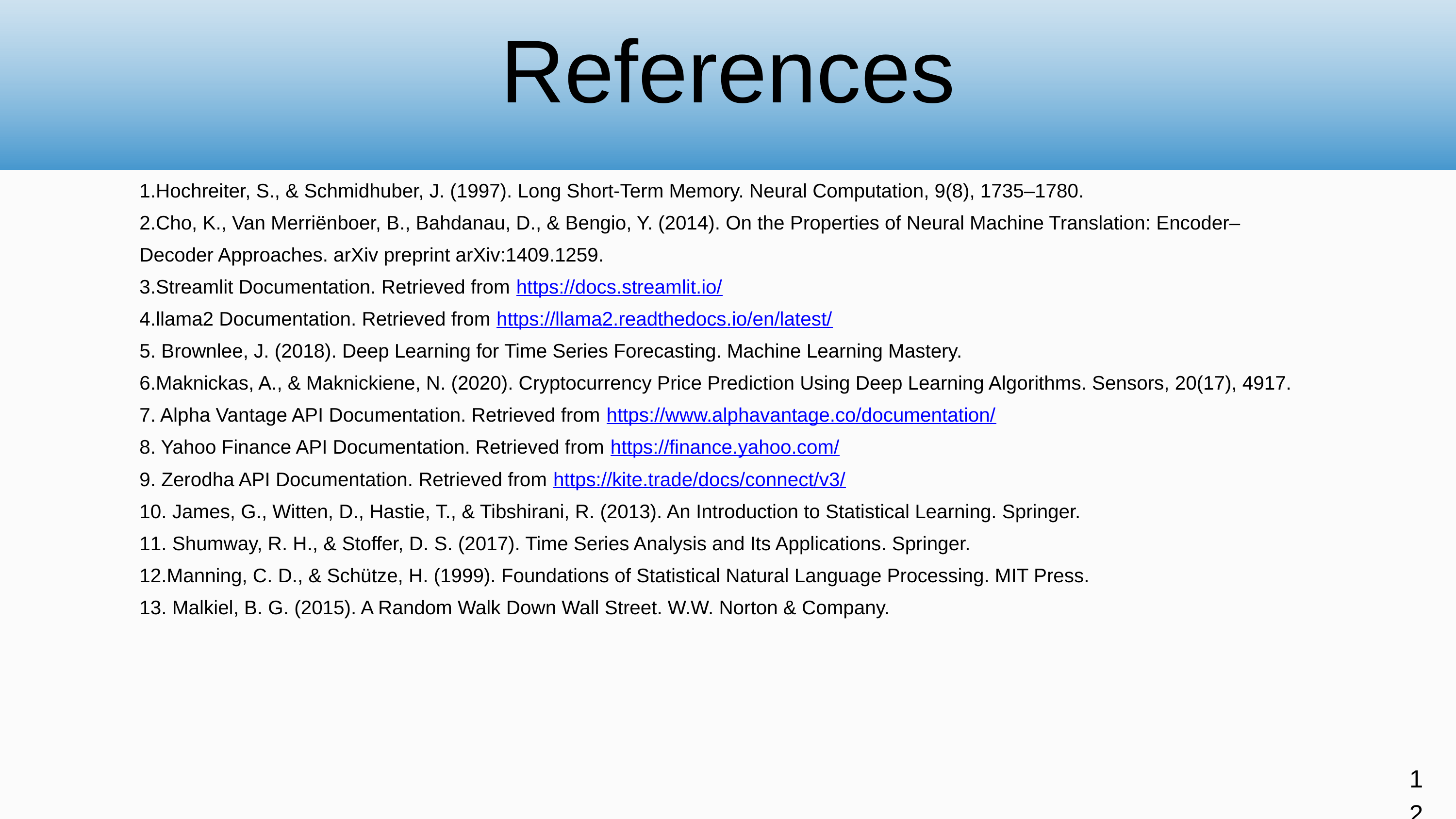

References
1.Hochreiter, S., & Schmidhuber, J. (1997). Long Short-Term Memory. Neural Computation, 9(8), 1735–1780.
2.Cho, K., Van Merriënboer, B., Bahdanau, D., & Bengio, Y. (2014). On the Properties of Neural Machine Translation: Encoder–Decoder Approaches. arXiv preprint arXiv:1409.1259.
3.Streamlit Documentation. Retrieved from https://docs.streamlit.io/
4.llama2 Documentation. Retrieved from https://llama2.readthedocs.io/en/latest/
5. Brownlee, J. (2018). Deep Learning for Time Series Forecasting. Machine Learning Mastery.
6.Maknickas, A., & Maknickiene, N. (2020). Cryptocurrency Price Prediction Using Deep Learning Algorithms. Sensors, 20(17), 4917.
7. Alpha Vantage API Documentation. Retrieved from https://www.alphavantage.co/documentation/
8. Yahoo Finance API Documentation. Retrieved from https://finance.yahoo.com/
9. Zerodha API Documentation. Retrieved from https://kite.trade/docs/connect/v3/
10. James, G., Witten, D., Hastie, T., & Tibshirani, R. (2013). An Introduction to Statistical Learning. Springer.
11. Shumway, R. H., & Stoffer, D. S. (2017). Time Series Analysis and Its Applications. Springer.
12.Manning, C. D., & Schütze, H. (1999). Foundations of Statistical Natural Language Processing. MIT Press.
13. Malkiel, B. G. (2015). A Random Walk Down Wall Street. W.W. Norton & Company.

12